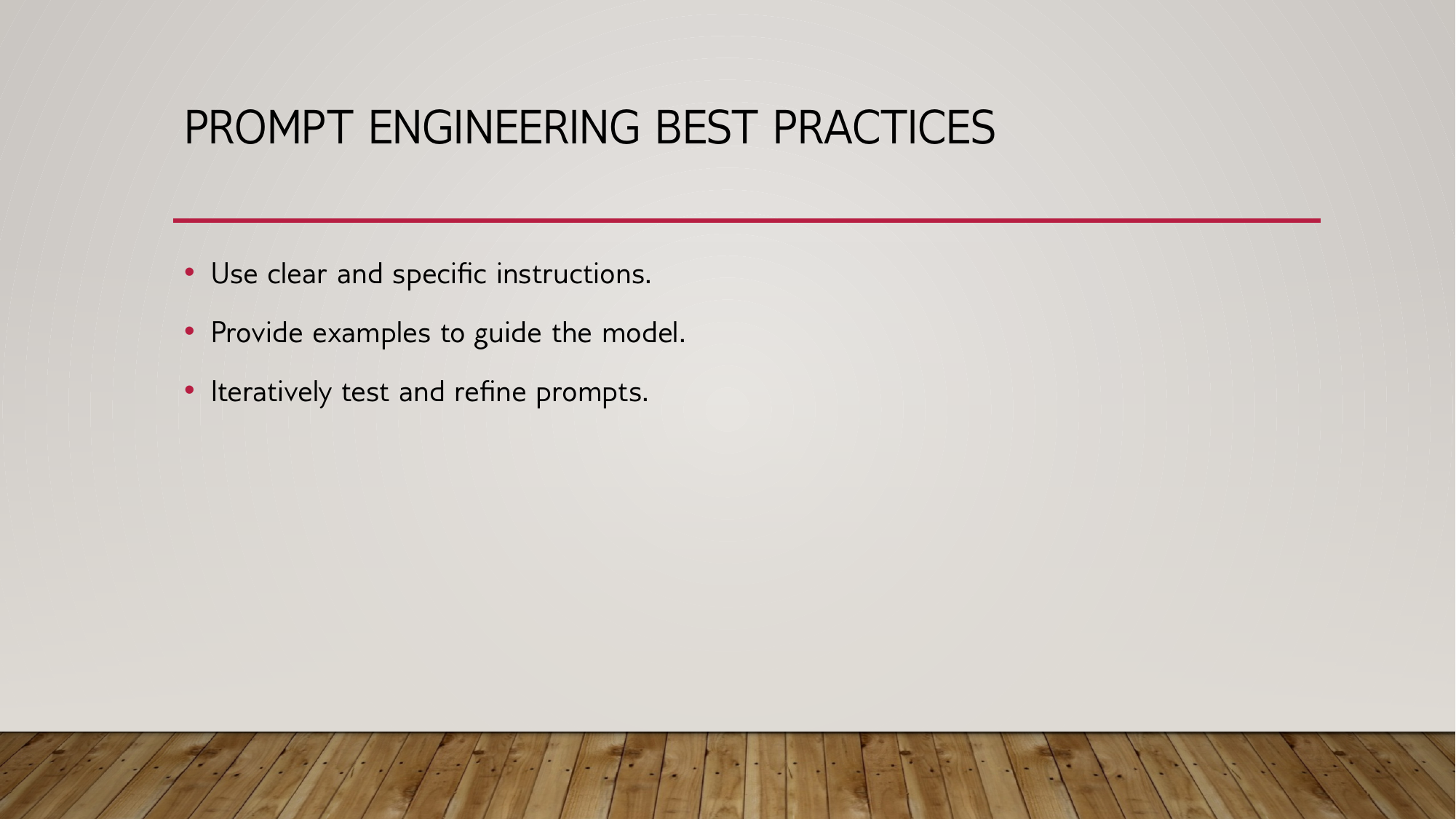

# Prompt EngineeRing Best Practices
Use clear and specific instructions.
Provide examples to guide the model.
Iteratively test and refine prompts.​